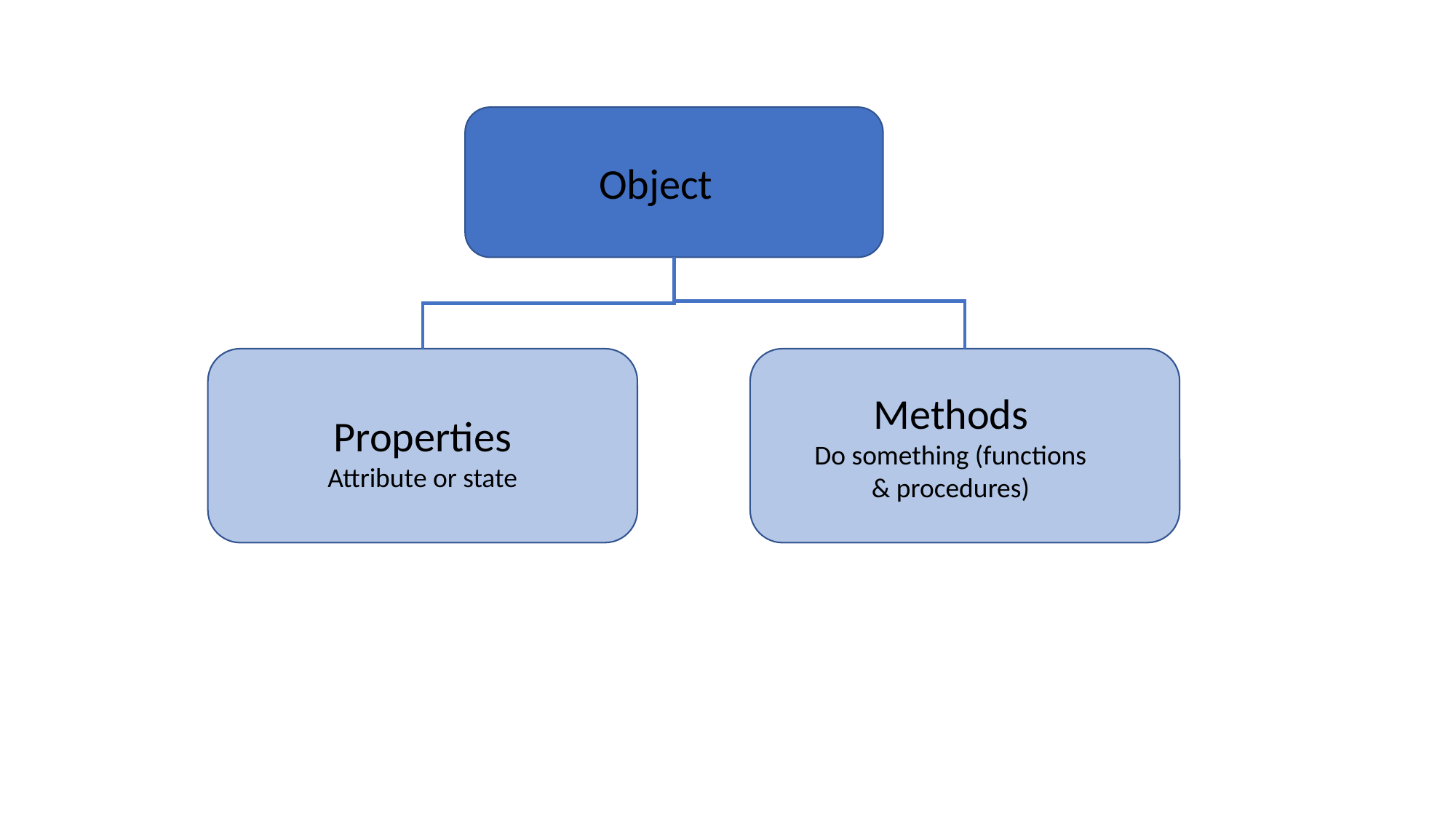

Object

Methods
Do something (functions & procedures)
Properties
Attribute or state